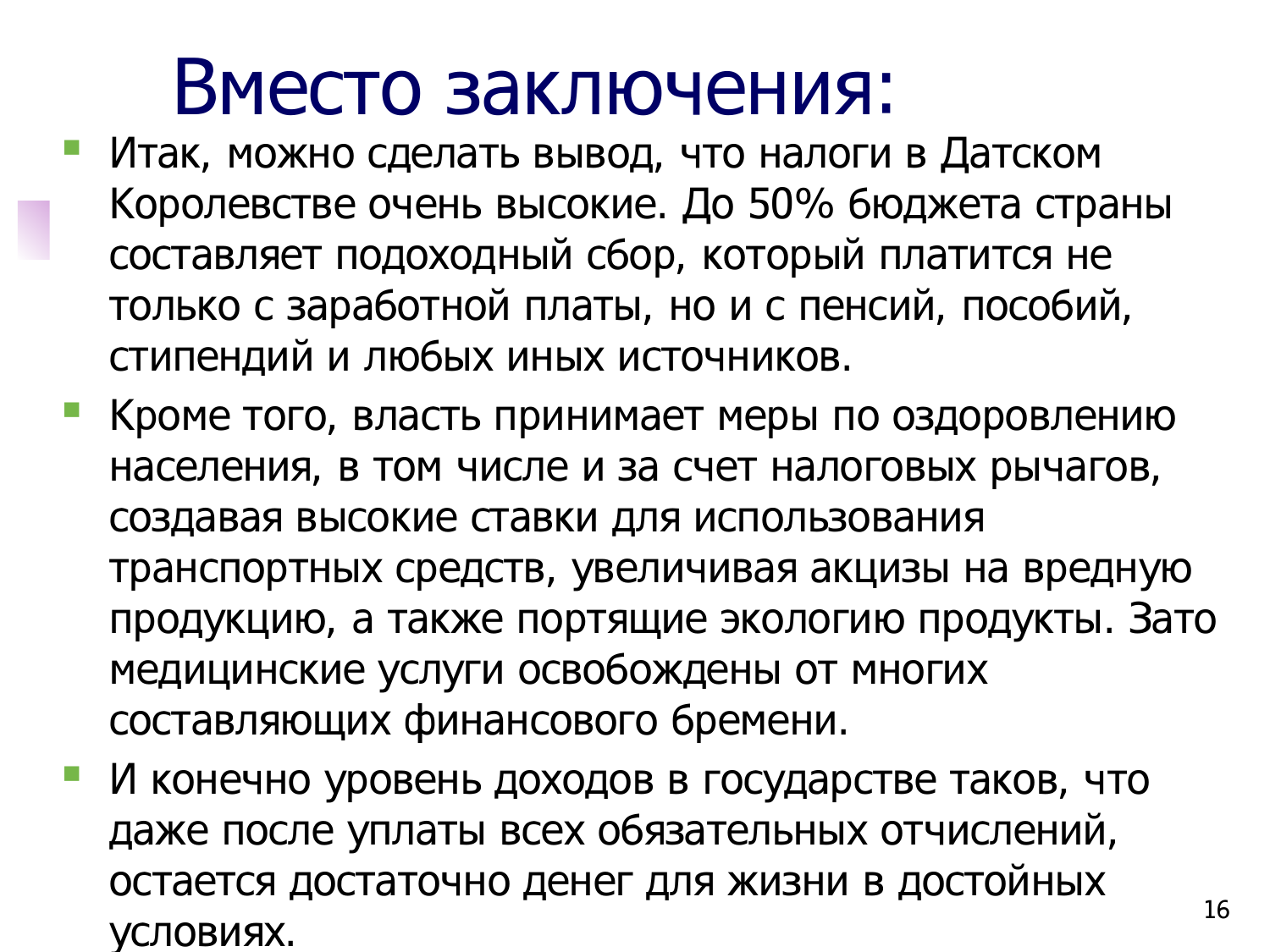

# Вместо заключения:
Итак, можно сделать вывод, что налоги в Датском Королевстве очень высокие. До 50% бюджета страны составляет подоходный сбор, который платится не только с заработной платы, но и с пенсий, пособий, стипендий и любых иных источников.
Кроме того, власть принимает меры по оздоровлению населения, в том числе и за счет налоговых рычагов, создавая высокие ставки для использования транспортных средств, увеличивая акцизы на вредную продукцию, а также портящие экологию продукты. Зато медицинские услуги освобождены от многих составляющих финансового бремени.
И конечно уровень доходов в государстве таков, что даже после уплаты всех обязательных отчислений, остается достаточно денег для жизни в достойных условиях.

16